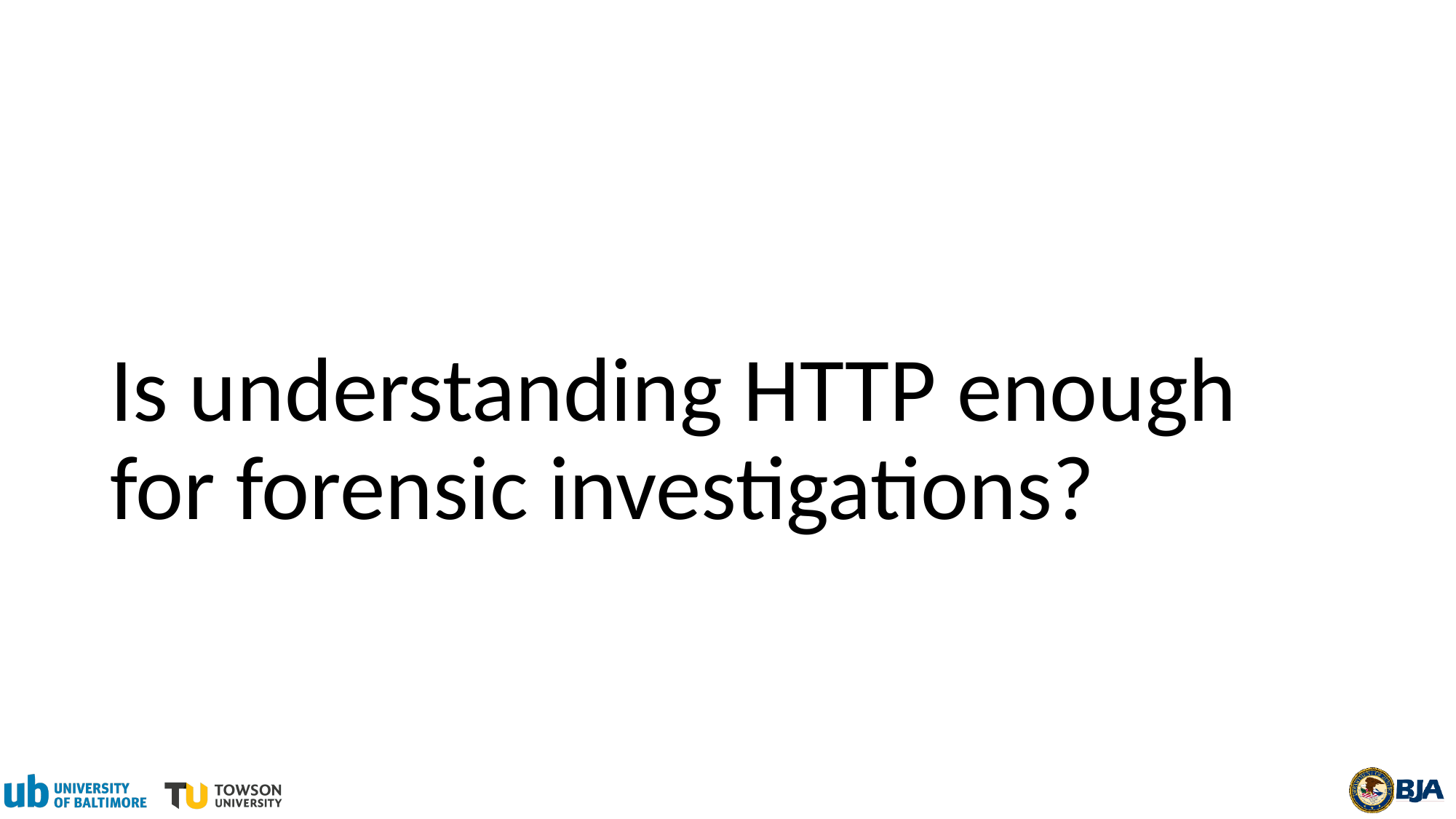

# Is understanding HTTP enough for forensic investigations?